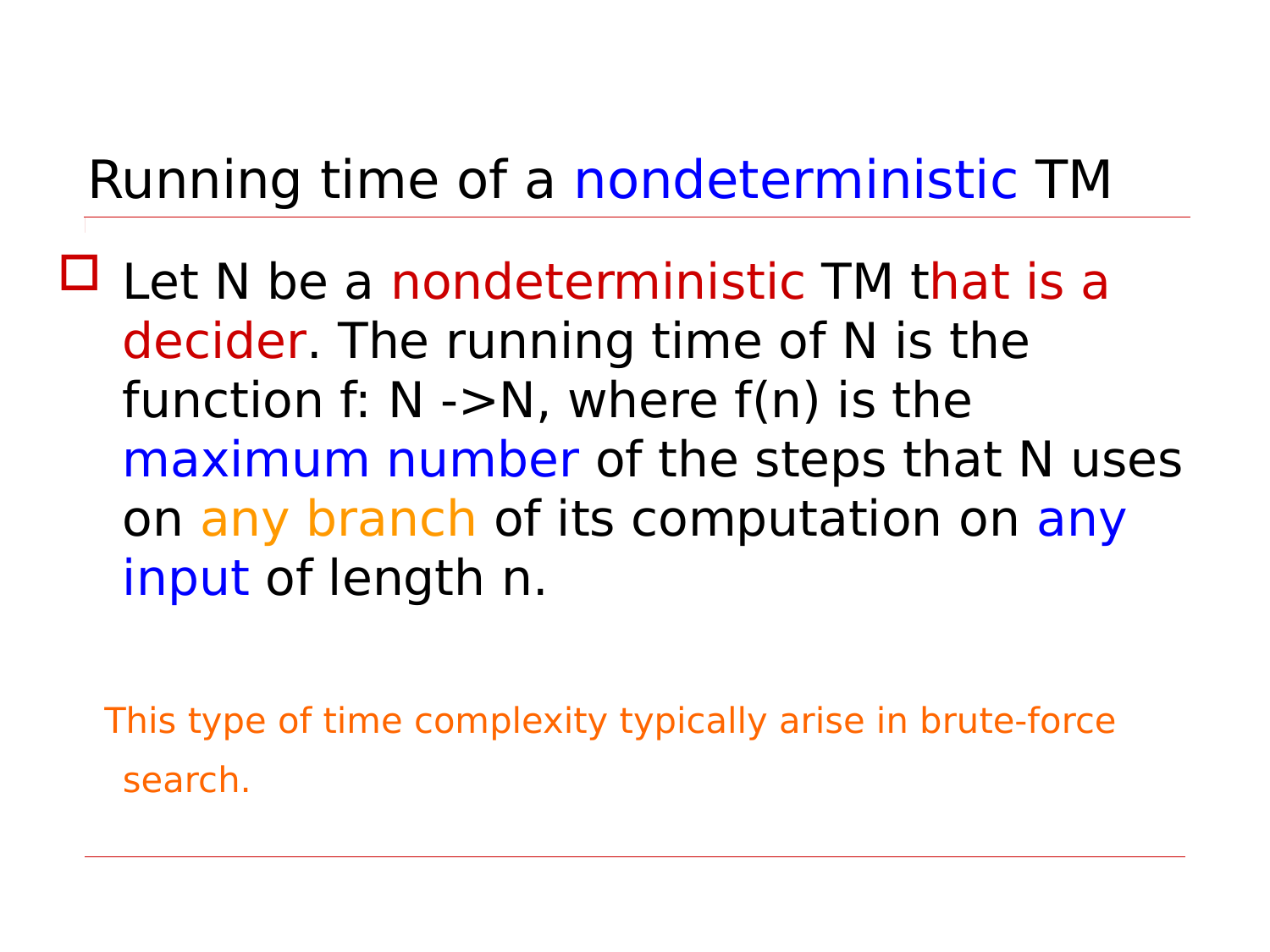

# Running time of a nondeterministic TM
Let N be a nondeterministic TM that is a decider. The running time of N is the function f: N ->N, where f(n) is the maximum number of the steps that N uses on any branch of its computation on any input of length n.

   This type of time complexity typically arise in brute-force search.